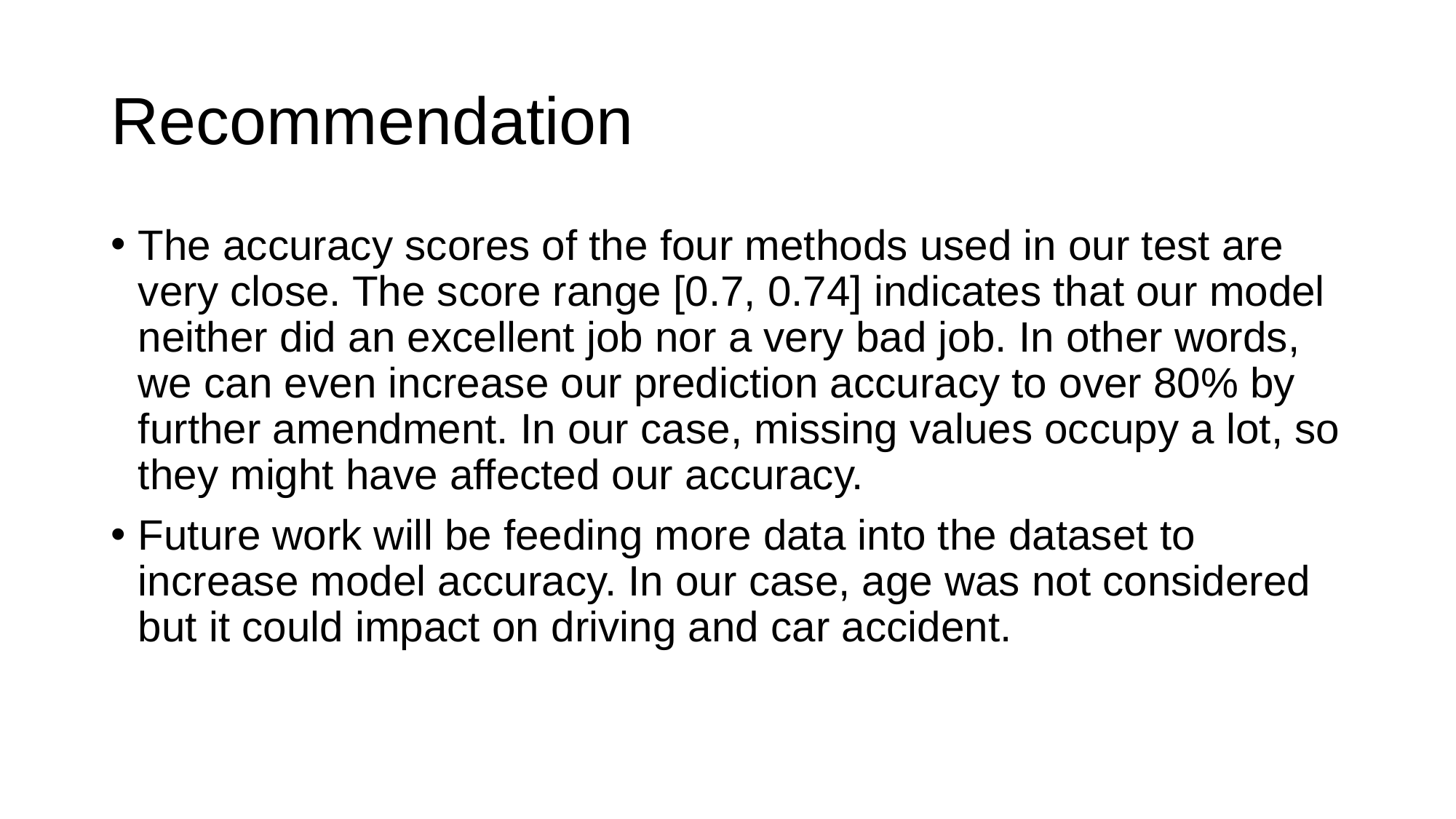

# Recommendation
The accuracy scores of the four methods used in our test are very close. The score range [0.7, 0.74] indicates that our model neither did an excellent job nor a very bad job. In other words, we can even increase our prediction accuracy to over 80% by further amendment. In our case, missing values occupy a lot, so they might have affected our accuracy.
Future work will be feeding more data into the dataset to increase model accuracy. In our case, age was not considered but it could impact on driving and car accident.